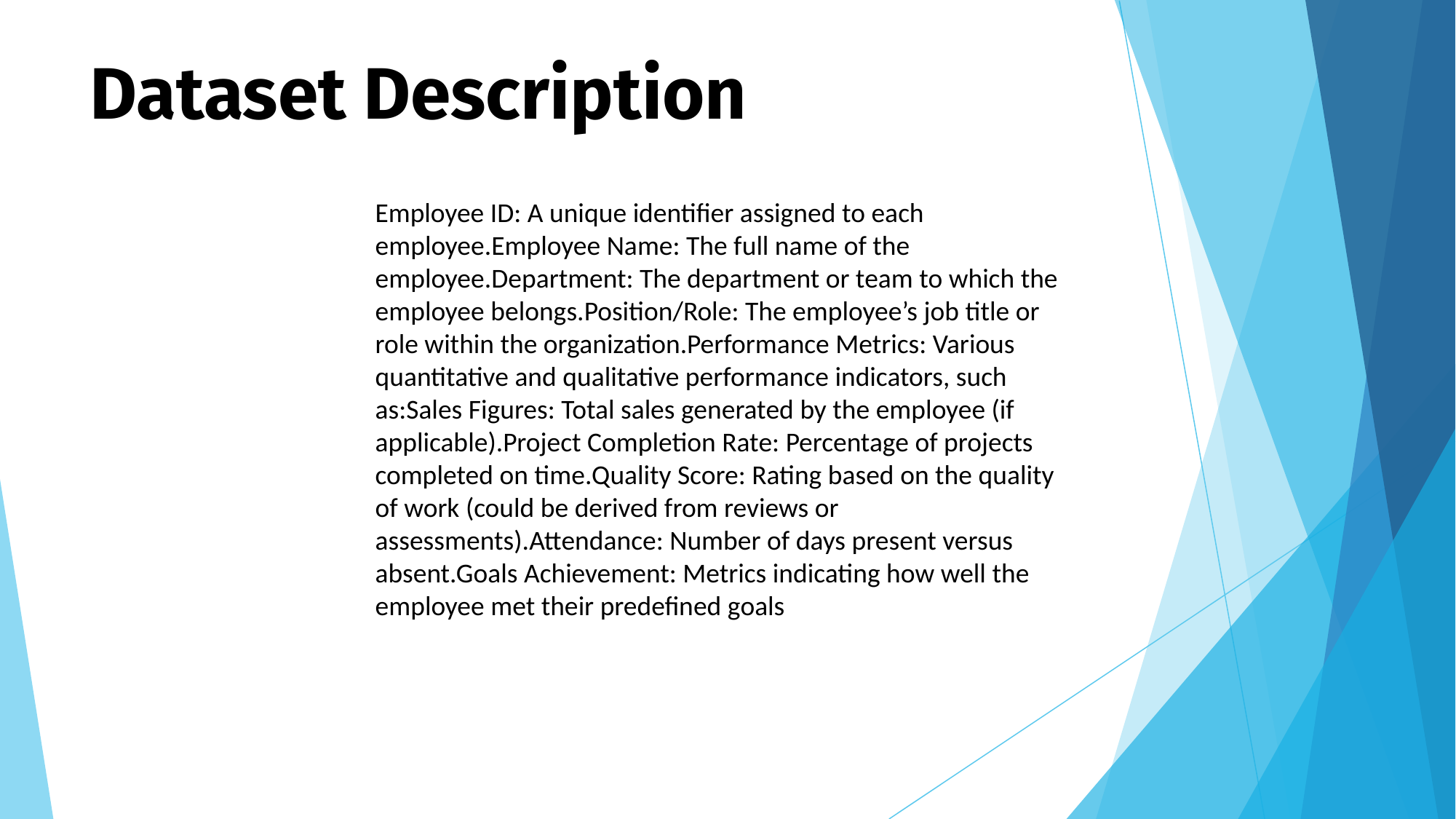

# Dataset Description
Employee ID: A unique identifier assigned to each employee.Employee Name: The full name of the employee.Department: The department or team to which the employee belongs.Position/Role: The employee’s job title or role within the organization.Performance Metrics: Various quantitative and qualitative performance indicators, such as:Sales Figures: Total sales generated by the employee (if applicable).Project Completion Rate: Percentage of projects completed on time.Quality Score: Rating based on the quality of work (could be derived from reviews or assessments).Attendance: Number of days present versus absent.Goals Achievement: Metrics indicating how well the employee met their predefined goals